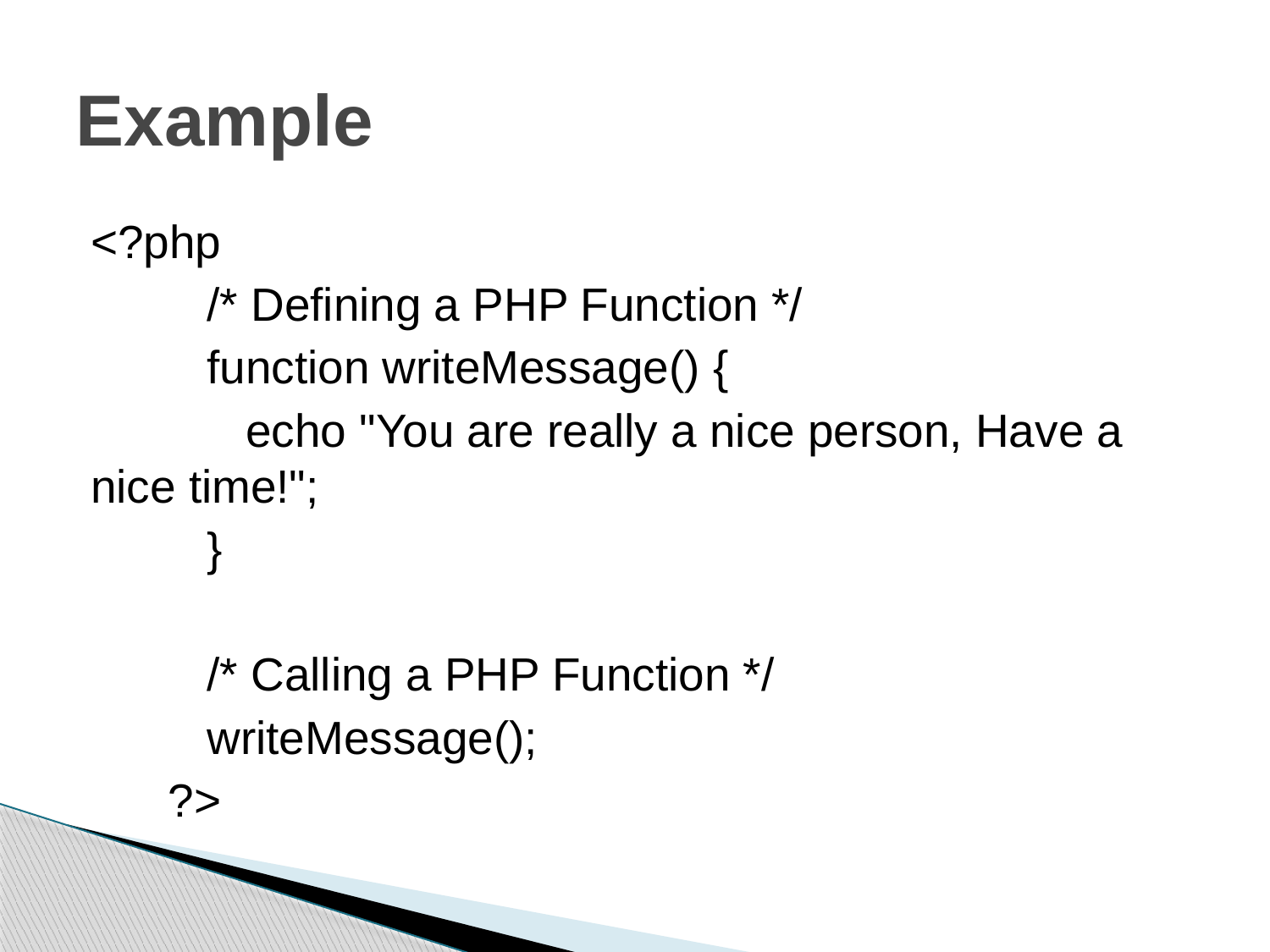

# Example
<?php
         /* Defining a PHP Function */
         function writeMessage() {
            echo "You are really a nice person, Have a nice time!";
         }

         /* Calling a PHP Function */
         writeMessage();
      ?>